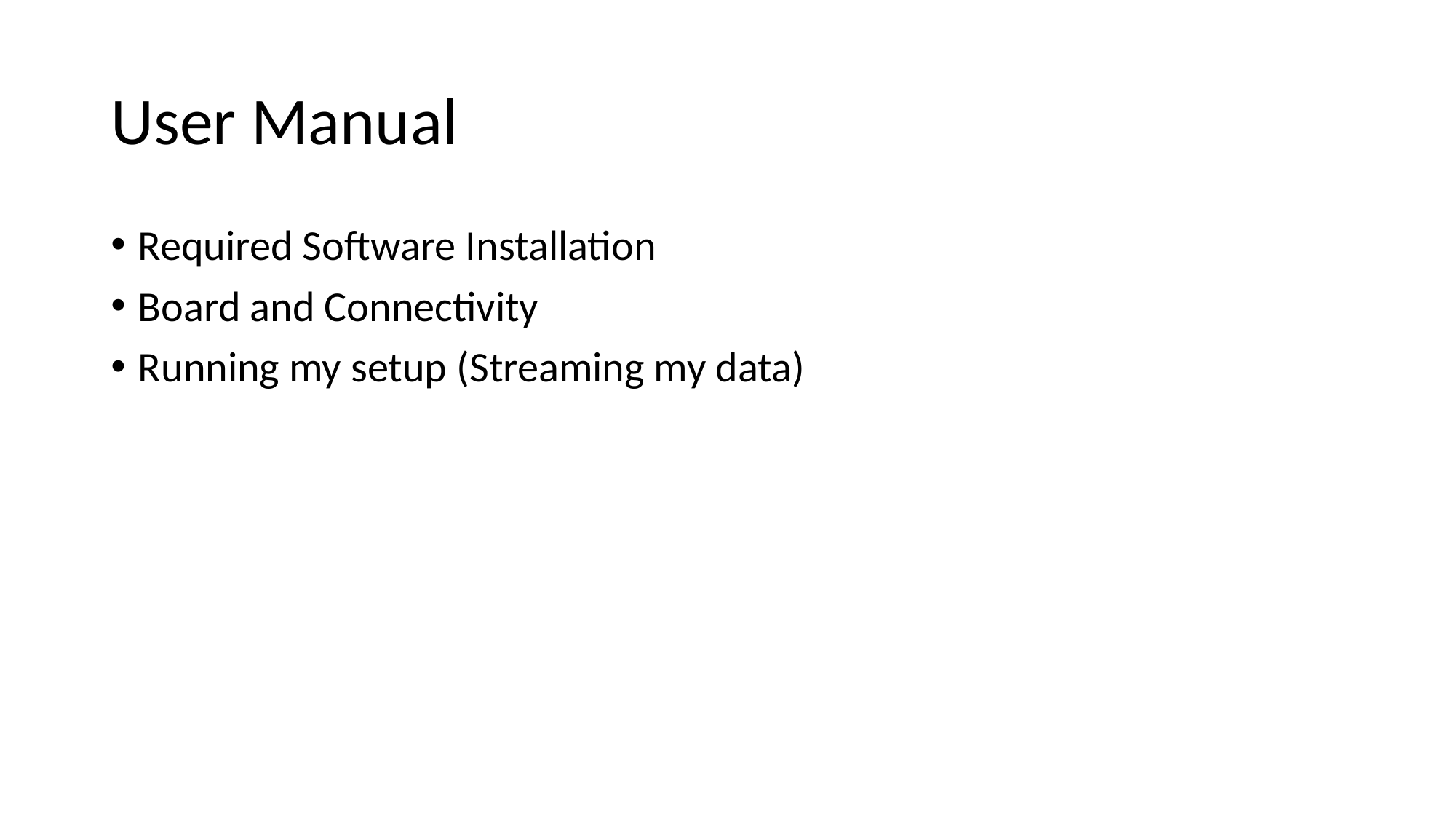

# User Manual
Required Software Installation
Board and Connectivity
Running my setup (Streaming my data)